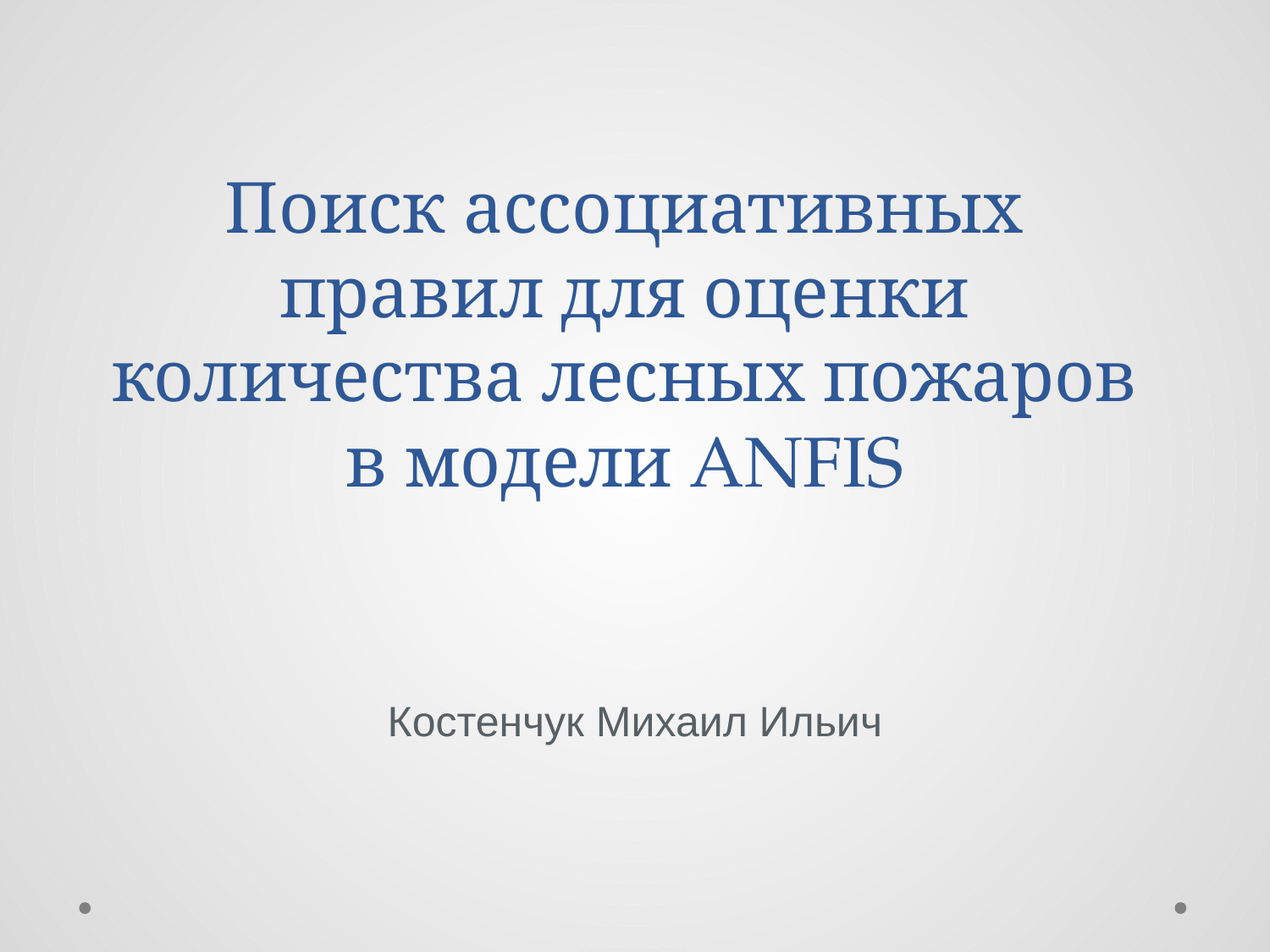

# Поиск ассоциативных правил для оценки количества лесных пожаров в модели ANFIS
Костенчук Михаил Ильич